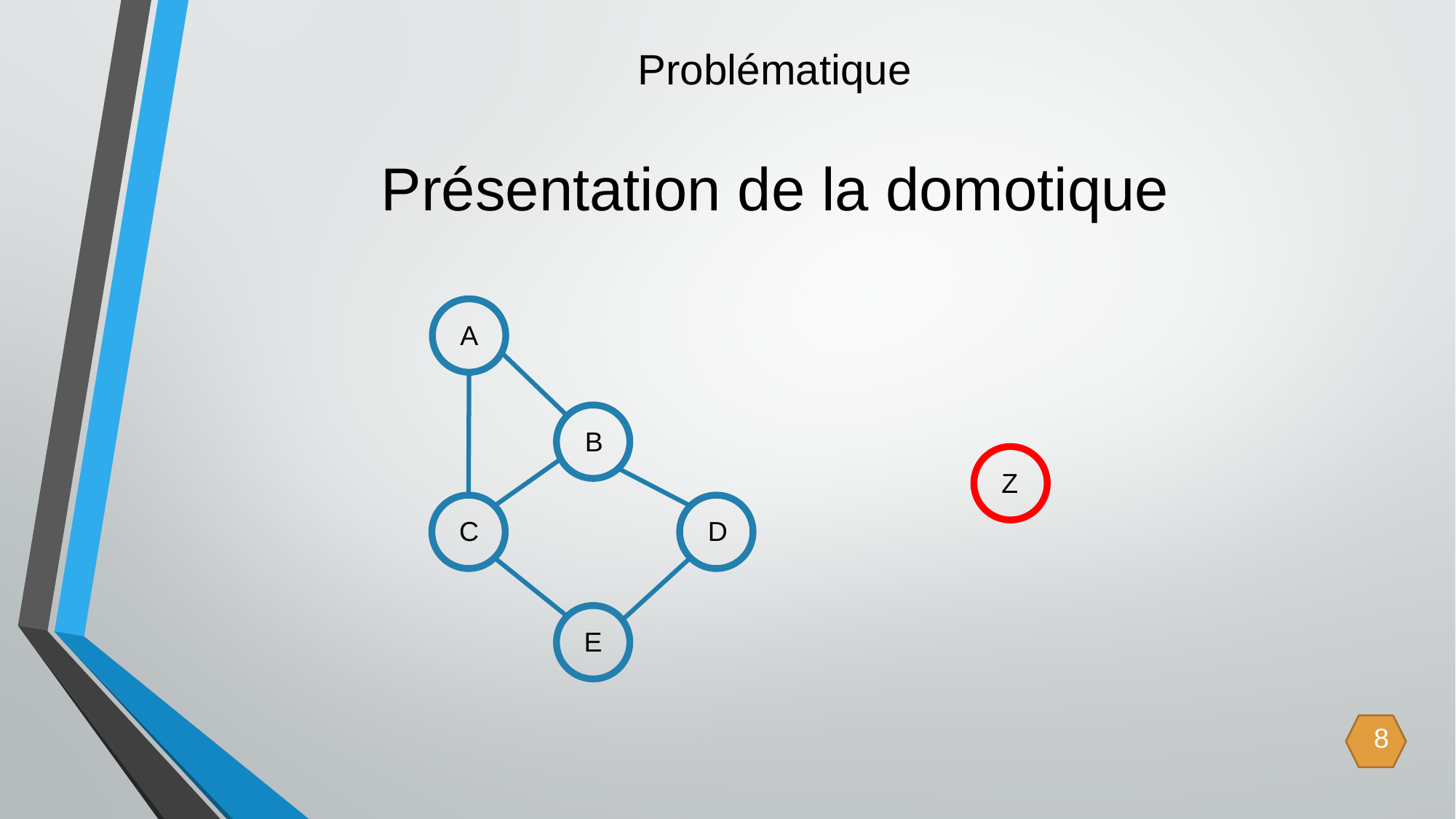

Problématique
# Présentation de la domotique

A

B

Z

C
D

E

8